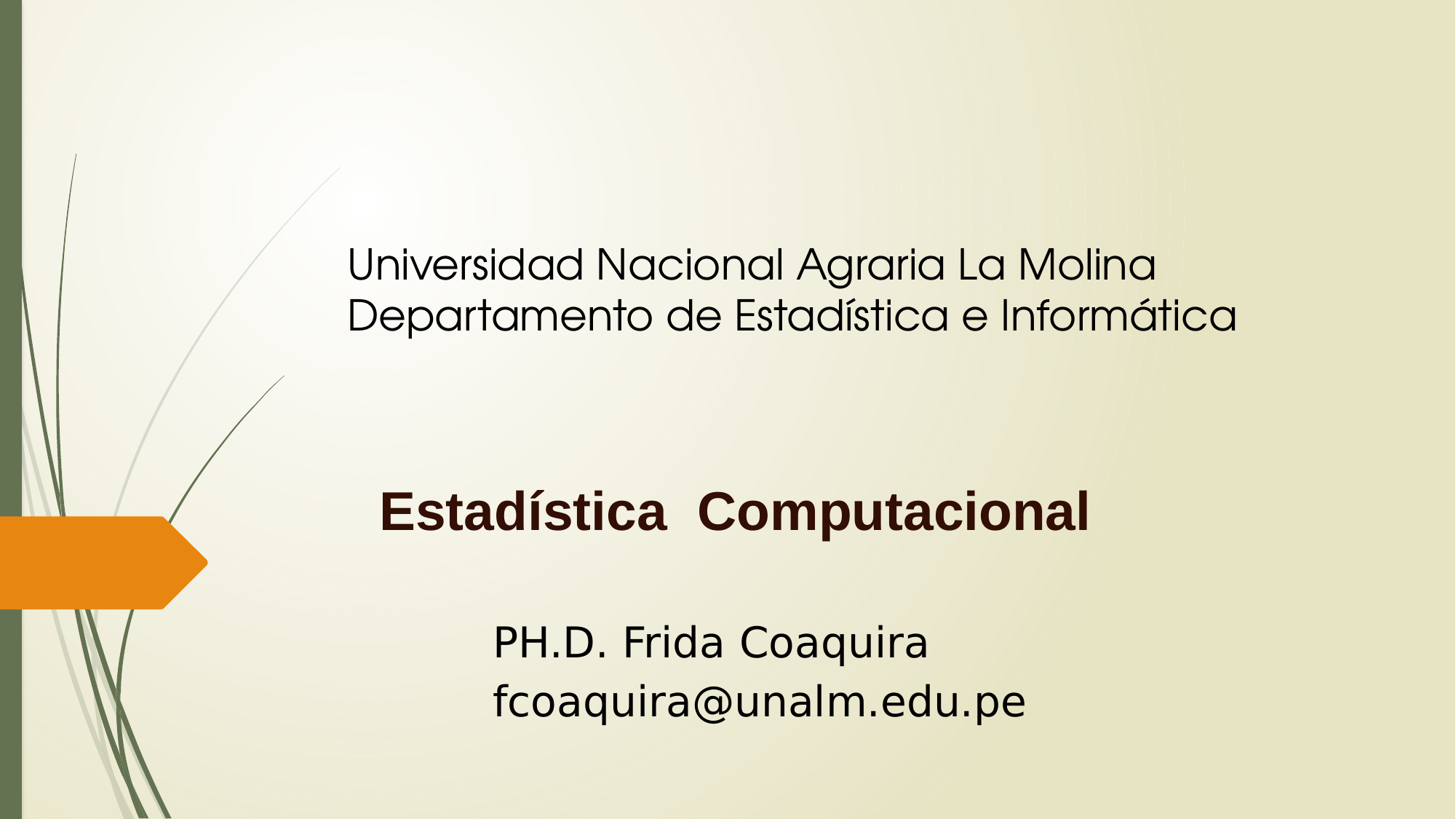

# Universidad Nacional Agraria La Molina Departamento de Estadística e Informática
Estadística  Computacional
PH.D. Frida Coaquira
fcoaquira@unalm.edu.pe